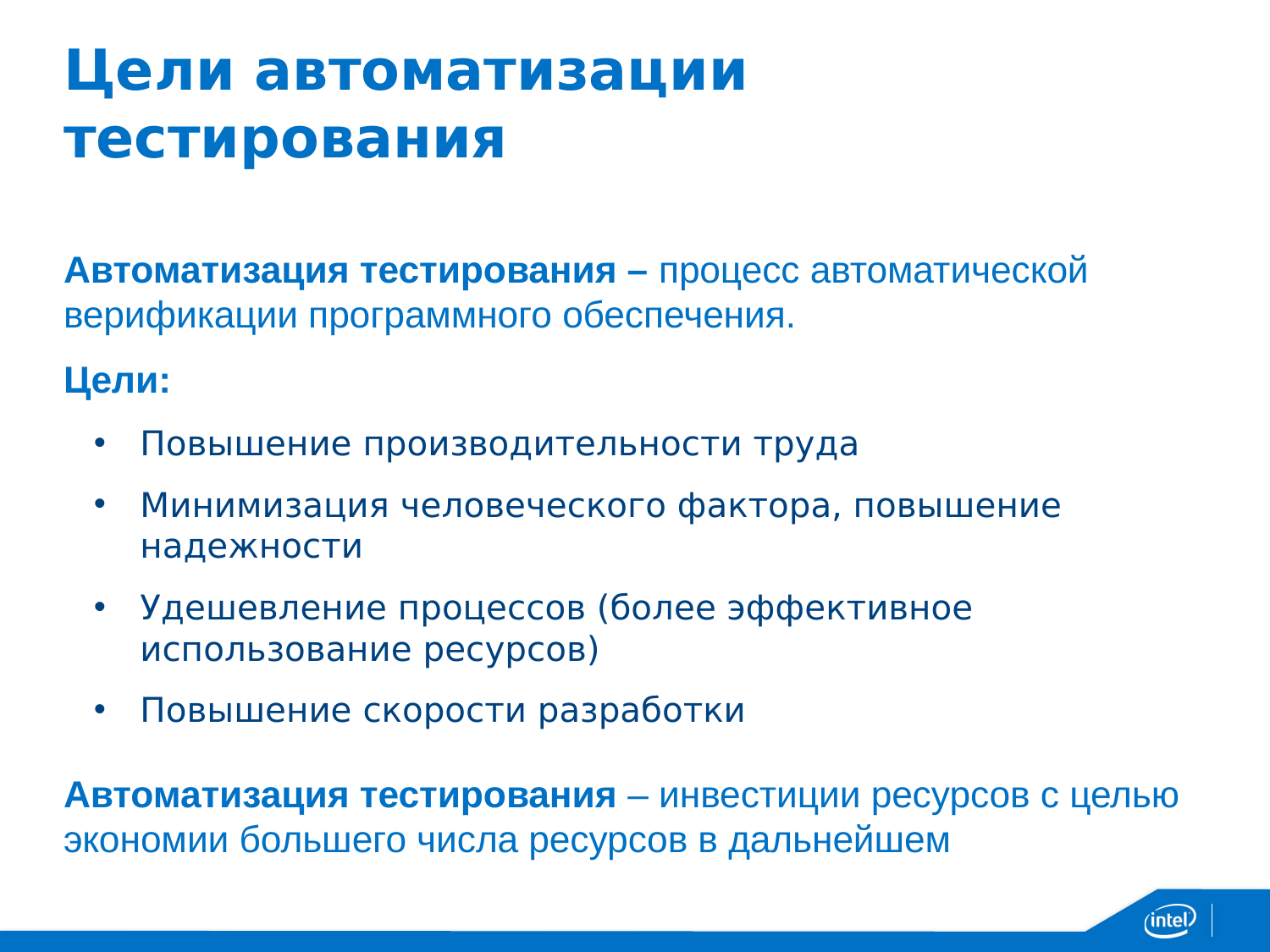

# Цели автоматизации тестирования

Автоматизация тестирования – процесс автоматической верификации программного обеспечения.
Цели:
Повышение производительности труда
Минимизация человеческого фактора, повышение надежности
Удешевление процессов (более эффективное использование ресурсов)
Повышение скорости разработки
Автоматизация тестирования – инвестиции ресурсов с целью экономии большего числа ресурсов в дальнейшем